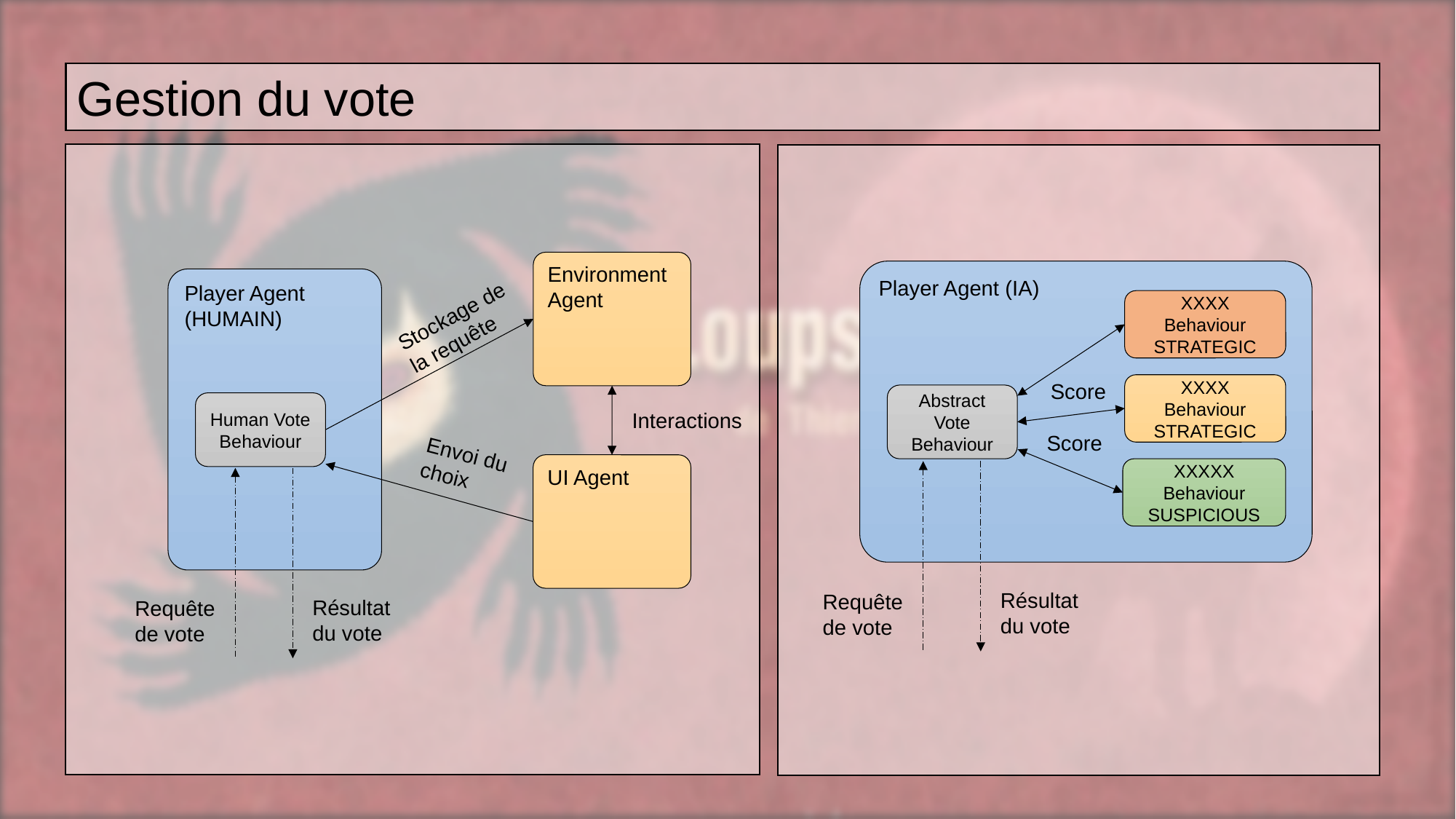

Gestion du vote

Environment Agent
Player Agent (IA)
Player Agent (HUMAIN)
XXXX Behaviour
STRATEGIC
Stockage de la requête
Score
XXXX Behaviour
STRATEGIC
Abstract Vote Behaviour
Human Vote Behaviour
Interactions
Score
Envoi du choix
UI Agent
XXXXX Behaviour
SUSPICIOUS
Résultat du vote
Requête de vote
Résultat du vote
Requête de vote